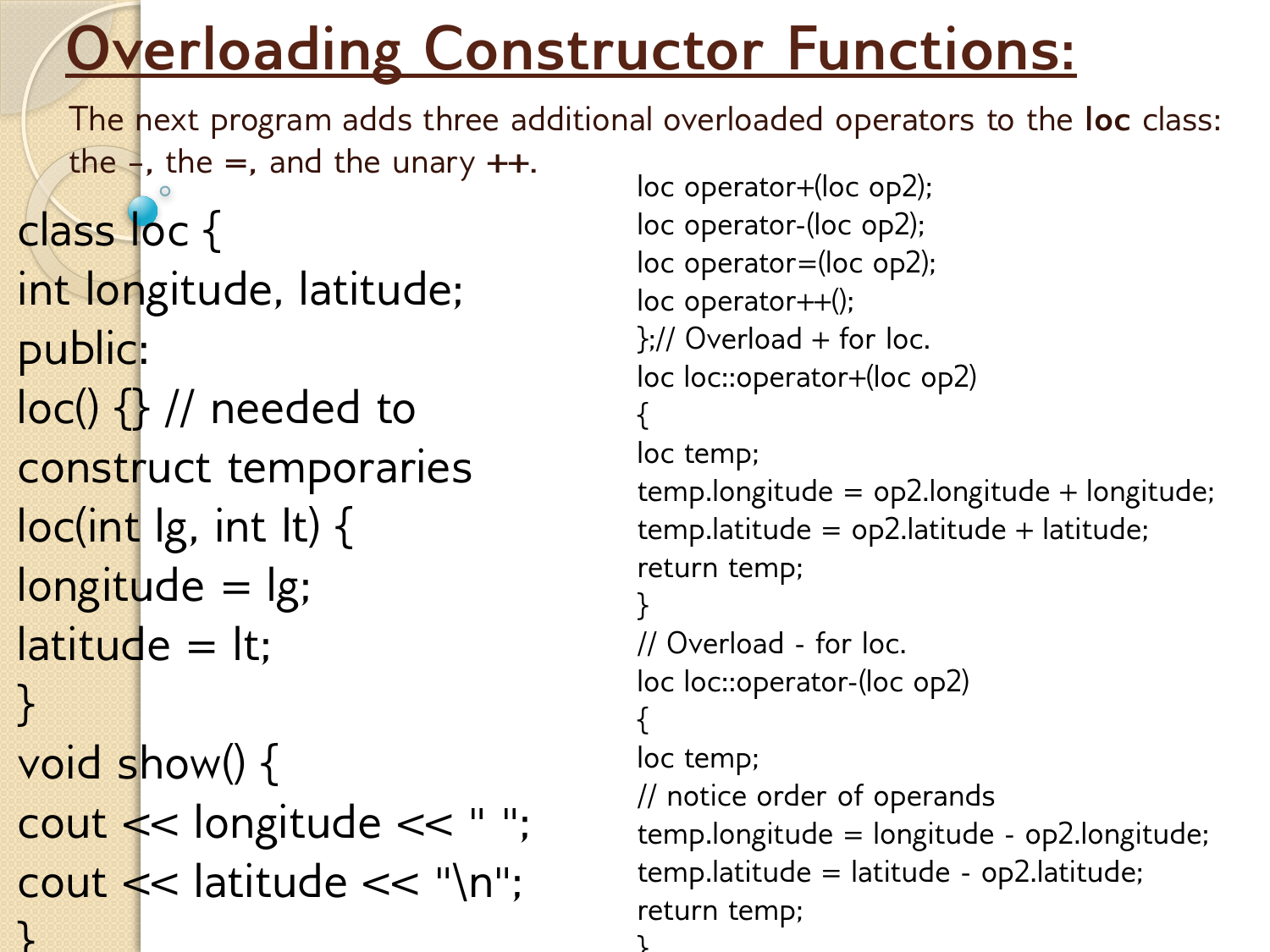

# Overloading Constructor Functions:
The next program adds three additional overloaded operators to the loc class: the –, the =, and the unary ++.
loc operator+(loc op2);
loc operator-(loc op2);
loc operator=(loc op2);
loc operator++();
};// Overload + for loc.
loc loc::operator+(loc op2)
{
loc temp;
temp.longitude = op2.longitude + longitude;
temp.latitude = op2.latitude + latitude;
return temp;
}
// Overload - for loc.
loc loc::operator-(loc op2)
{
loc temp;
// notice order of operands
temp.longitude = longitude - op2.longitude;
temp.latitude = latitude - op2.latitude;
return temp;
}

class loc {
int longitude, latitude;
public:
loc() {} // needed to construct temporaries
loc(int lg, int lt) {
longitude = lg;
latitude = lt;
}
void show() {
cout << longitude << " ";
cout << latitude << "\n";
}